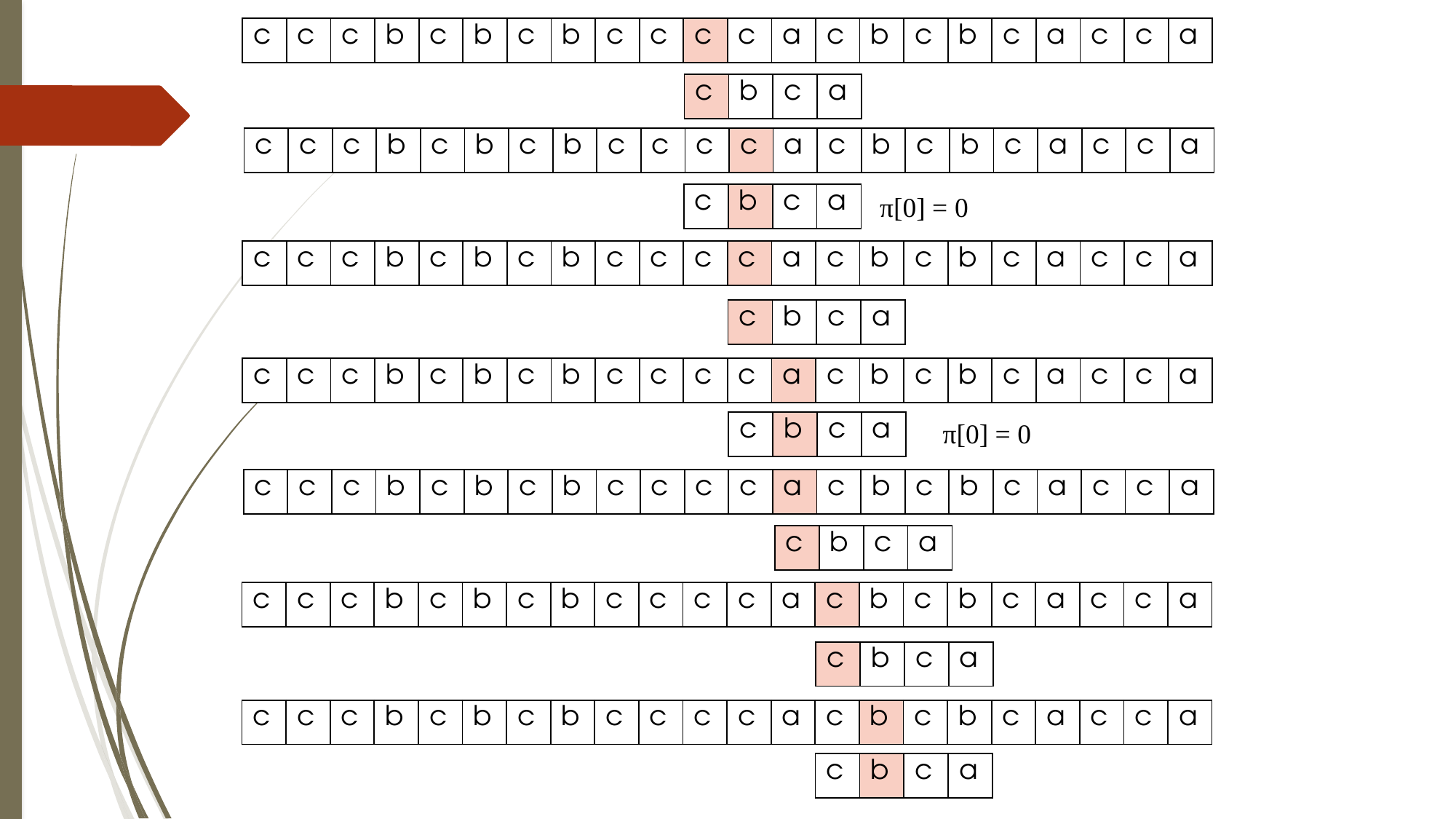

| c | c | c | b | c | b | c | b | c | c | c | c | a | c | b | c | b | c | a | c | c | a |
| --- | --- | --- | --- | --- | --- | --- | --- | --- | --- | --- | --- | --- | --- | --- | --- | --- | --- | --- | --- | --- | --- |
| c | b | c | a |
| --- | --- | --- | --- |
| c | c | c | b | c | b | c | b | c | c | c | c | a | c | b | c | b | c | a | c | c | a |
| --- | --- | --- | --- | --- | --- | --- | --- | --- | --- | --- | --- | --- | --- | --- | --- | --- | --- | --- | --- | --- | --- |
| c | b | c | a |
| --- | --- | --- | --- |
π[0] = 0
| c | c | c | b | c | b | c | b | c | c | c | c | a | c | b | c | b | c | a | c | c | a |
| --- | --- | --- | --- | --- | --- | --- | --- | --- | --- | --- | --- | --- | --- | --- | --- | --- | --- | --- | --- | --- | --- |
| c | b | c | a |
| --- | --- | --- | --- |
| c | c | c | b | c | b | c | b | c | c | c | c | a | c | b | c | b | c | a | c | c | a |
| --- | --- | --- | --- | --- | --- | --- | --- | --- | --- | --- | --- | --- | --- | --- | --- | --- | --- | --- | --- | --- | --- |
π[0] = 0
| c | b | c | a |
| --- | --- | --- | --- |
| c | c | c | b | c | b | c | b | c | c | c | c | a | c | b | c | b | c | a | c | c | a |
| --- | --- | --- | --- | --- | --- | --- | --- | --- | --- | --- | --- | --- | --- | --- | --- | --- | --- | --- | --- | --- | --- |
| c | b | c | a |
| --- | --- | --- | --- |
| c | c | c | b | c | b | c | b | c | c | c | c | a | c | b | c | b | c | a | c | c | a |
| --- | --- | --- | --- | --- | --- | --- | --- | --- | --- | --- | --- | --- | --- | --- | --- | --- | --- | --- | --- | --- | --- |
| c | b | c | a |
| --- | --- | --- | --- |
| c | c | c | b | c | b | c | b | c | c | c | c | a | c | b | c | b | c | a | c | c | a |
| --- | --- | --- | --- | --- | --- | --- | --- | --- | --- | --- | --- | --- | --- | --- | --- | --- | --- | --- | --- | --- | --- |
| c | b | c | a |
| --- | --- | --- | --- |